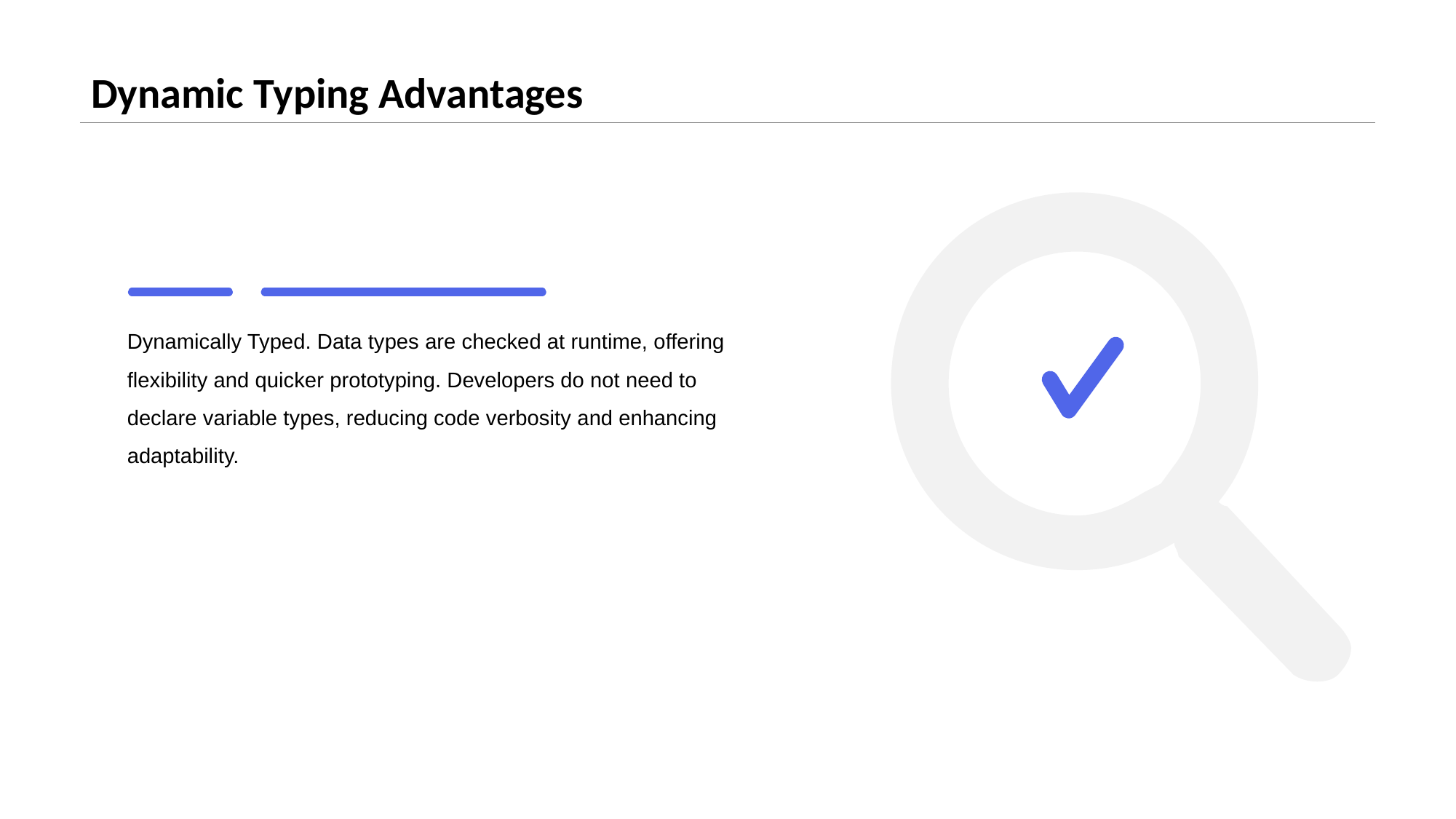

# Dynamic Typing Advantages

Dynamically Typed. Data types are checked at runtime, offering flexibility and quicker prototyping. Developers do not need to declare variable types, reducing code verbosity and enhancing adaptability.